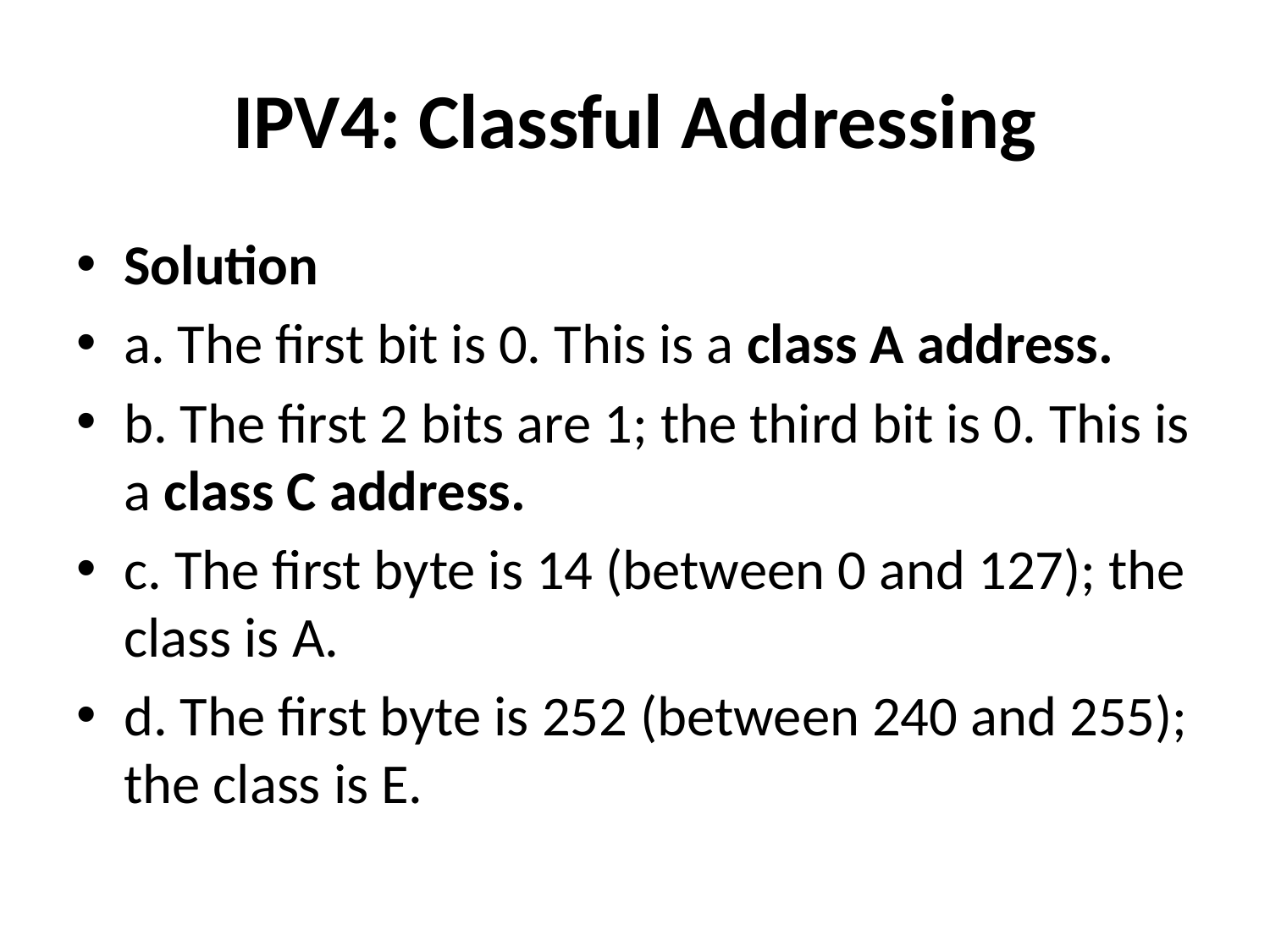

# IPV4: Classful Addressing
Solution
a. The first bit is 0. This is a class A address.
b. The first 2 bits are 1; the third bit is 0. This is a class C address.
c. The first byte is 14 (between 0 and 127); the class is A.
d. The first byte is 252 (between 240 and 255); the class is E.